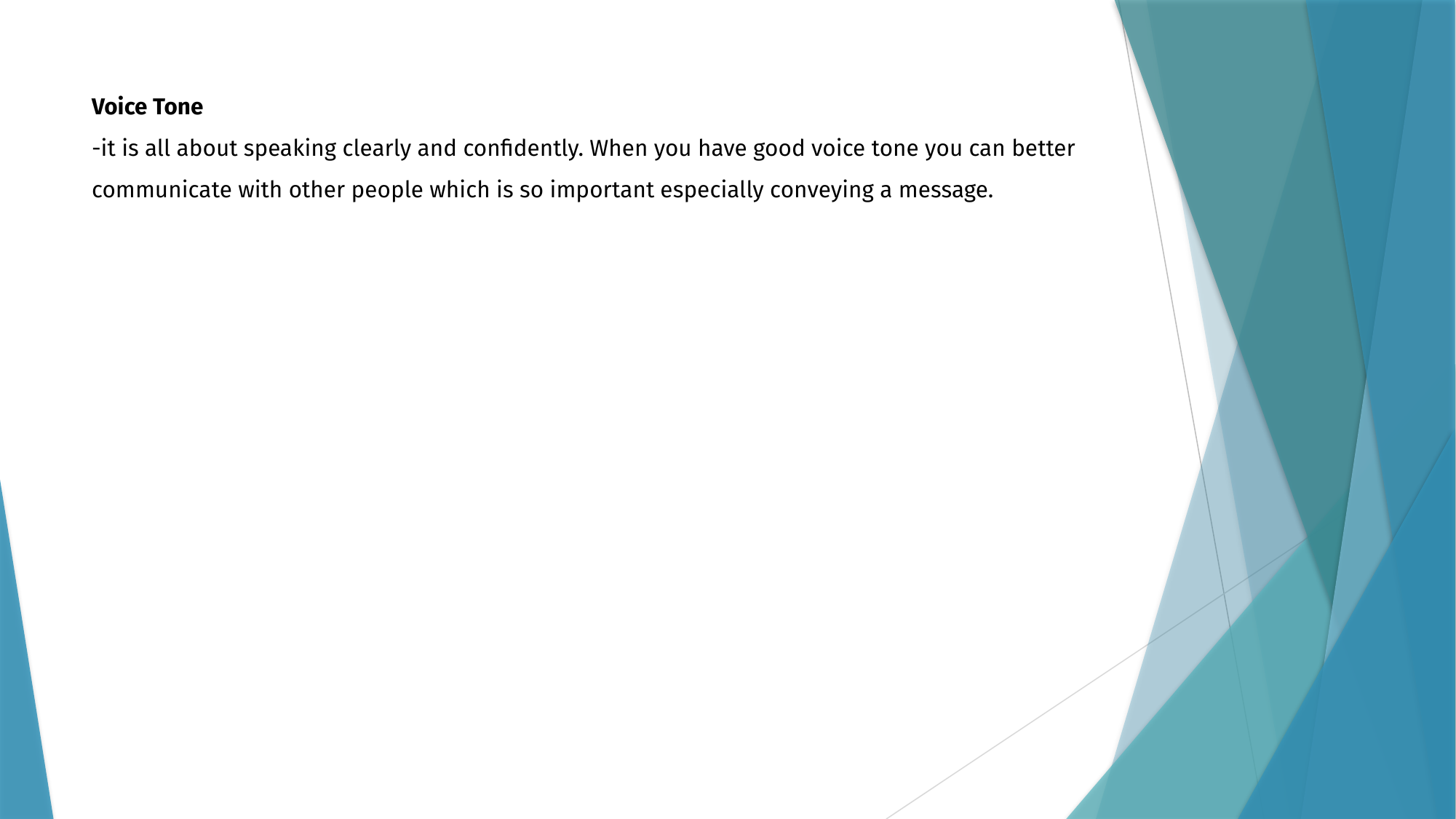

# Voice Tone -it is all about speaking clearly and confidently. When you have good voice tone you can better communicate with other people which is so important especially conveying a message.